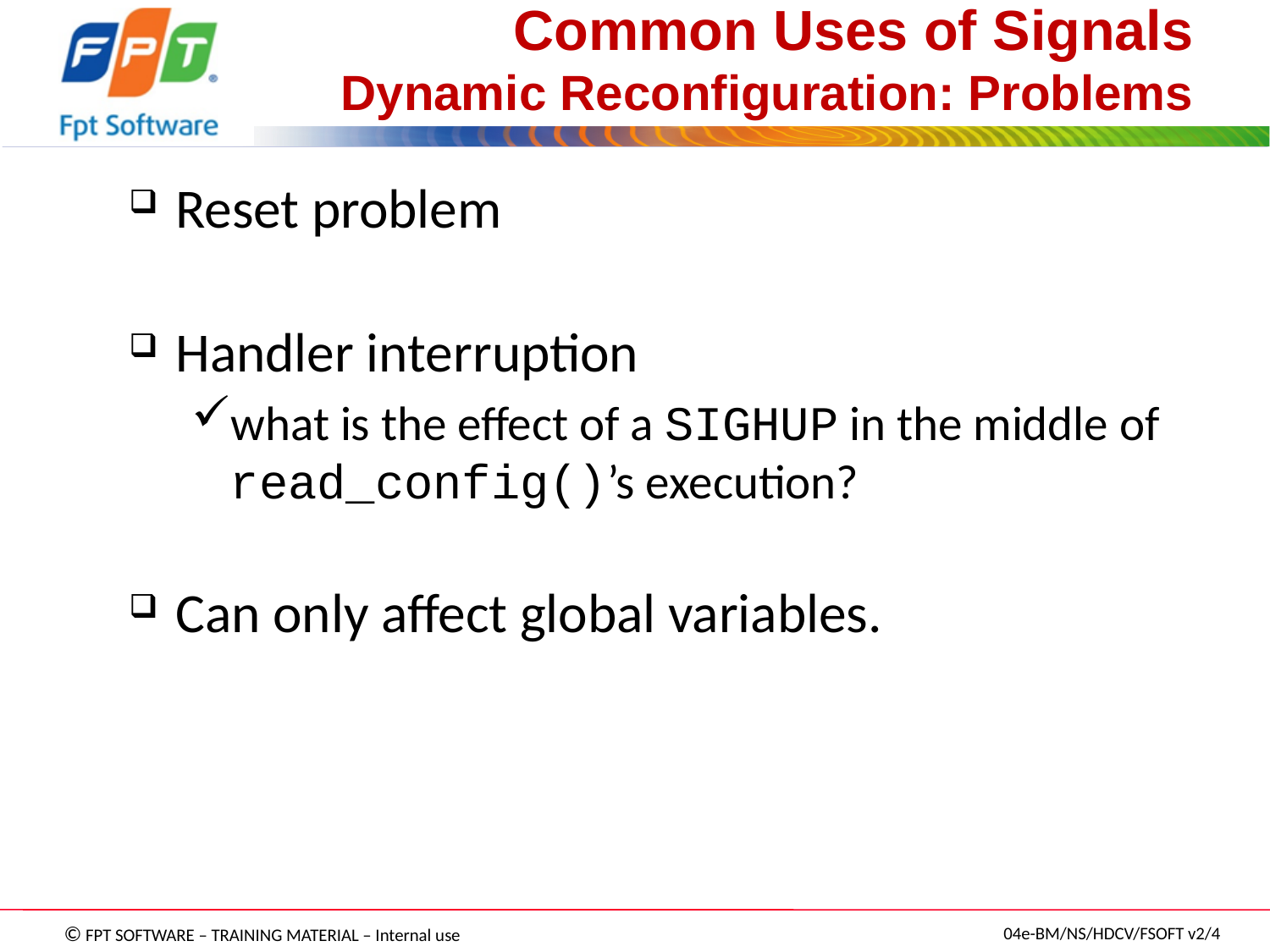

# Common Uses of Signals Dynamic Reconfiguration: Problems
Reset problem
Handler interruption
what is the effect of a SIGHUP in the middle of read_config()’s execution?
Can only affect global variables.